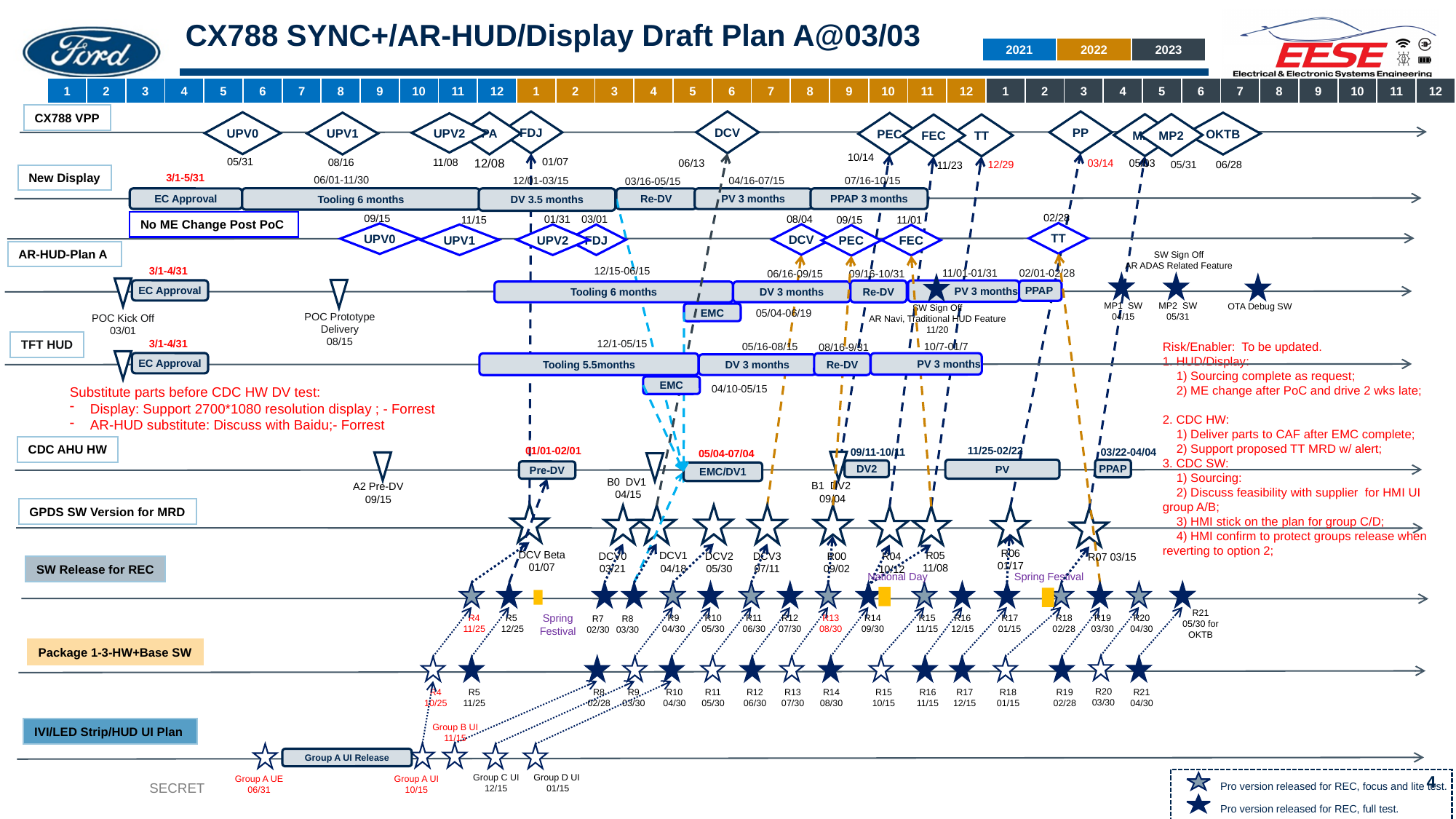

# CX788 SYNC+/AR-HUD/Display Draft Plan A@03/03
| 2021 | 2022 | 2023 |
| --- | --- | --- |
| 1 | 2 | 3 | 4 | 5 | 6 | 7 | 8 | 9 | 10 | 11 | 12 | 1 | 2 | 3 | 4 | 5 | 6 | 7 | 8 | 9 | 10 | 11 | 12 | 1 | 2 | 3 | 4 | 5 | 6 | 7 | 8 | 9 | 10 | 11 | 12 |
| --- | --- | --- | --- | --- | --- | --- | --- | --- | --- | --- | --- | --- | --- | --- | --- | --- | --- | --- | --- | --- | --- | --- | --- | --- | --- | --- | --- | --- | --- | --- | --- | --- | --- | --- | --- |
CX788 VPP
DCV
06/13
PP
03/14
FDJ
01/07
UPV0
05/31
PA
12/08
UPV1
08/16
OKTB
06/28
PEC
10/14
UPV2
11/08
MP2
05/31
MP1
05/03
TT
12/29
FEC
11/23
New Display
3/1-5/31
EC Approval
06/01-11/30
Tooling 6 months
07/16-10/15
PPAP 3 months
12/01-03/15
DV 3.5 months
04/16-07/15
PV 3 months
03/16-05/15
Re-DV
02/28
TT
09/15
UPV0
08/04
DCV
01/31
UPV2
03/01
FDJ
11/01
FEC
09/15
PEC
11/15
UPV1
No ME Change Post PoC
AR-HUD-Plan A
SW Sign Off
AR ADAS Related Feature

12/15-06/15
Tooling 6 months
3/1-4/31
EC Approval
02/01-02/28
PPAP
11/01-01/31
PV 3 months
09/16-10/31
Re-DV
06/16-09/15
DV 3 months

MP1  SW
04/15

MP2  SW
05/31

OTA Debug SW

SW Sign Off
AR Navi, Traditional HUD Feature
11/20

POC Kick Off
03/01

POC Prototype Delivery
08/15
05/04-06/19
EMC
TFT HUD
12/1-05/15
Tooling 5.5months
3/1-4/31
EC Approval
Risk/Enabler:  To be updated.
1. HUD/Display:
    1) Sourcing complete as request;
    2) ME change after PoC and drive 2 wks late;

2. CDC HW:
    1) Deliver parts to CAF after EMC complete;
    2) Support proposed TT MRD w/ alert;
3. CDC SW:
    1) Sourcing:
    2) Discuss feasibility with supplier  for HMI UI group A/B;
    3) HMI stick on the plan for group C/D;
    4) HMI confirm to protect groups release when reverting to option 2;

10/7-01/7
PV 3 months
05/16-08/15
DV 3 months
08/16-9/31
Re-DV

EMC
04/10-05/15
Substitute parts before CDC HW DV test:
Display: Support 2700*1080 resolution display ; - Forrest
AR-HUD substitute: Discuss with Baidu;- Forrest

CDC AHU HW
11/25-02/22
PV
01/01-02/01
Pre-DV
09/11-10/11
DV2
03/22-04/04
PPAP
05/04-07/04
EMC/DV1

B1  DV2
09/04

A2 Pre-DV
09/15

B0  DV1
04/15
GPDS SW Version for MRD

DCV2
05/30

R00
09/02

R06
01/17
DCV Beta
01/07
R05
11/08
DCV1
04/18
DCV0
03/21
DCV3
07/11
R04
10/12
R07 03/15
SW Release for REC
National Day
Spring Festival

R21
05/30 for OKTB
Spring Festival
R15
11/15
R16
12/15
R19
03/30
R20
04/30
R17
01/15
R18
02/28
R14
09/30
R4
11/25
R5
12/25
R10
05/30
R11
06/30
R12
07/30
R13
08/30
R9
04/30
R7
02/30
R8
03/30
Package 1-3-HW+Base SW

R20
03/30
R21
04/30
R15
10/15
R16
11/15
R19
02/28
R17
12/15
R18
01/15
R4
10/25
R5
11/25
R10
04/30
R11
05/30
R14
08/30
R12
06/30
R13
07/30
R8
02/28
R9
03/30
Group B UI
11/15

IVI/LED Strip/HUD UI Plan

Group C UI
12/15

Group D UI
01/15
Group A UI Release
Group A UI
10/15
Group A UE
06/31

Pro version released for REC, focus and lite test.

Pro version released for REC, full test.